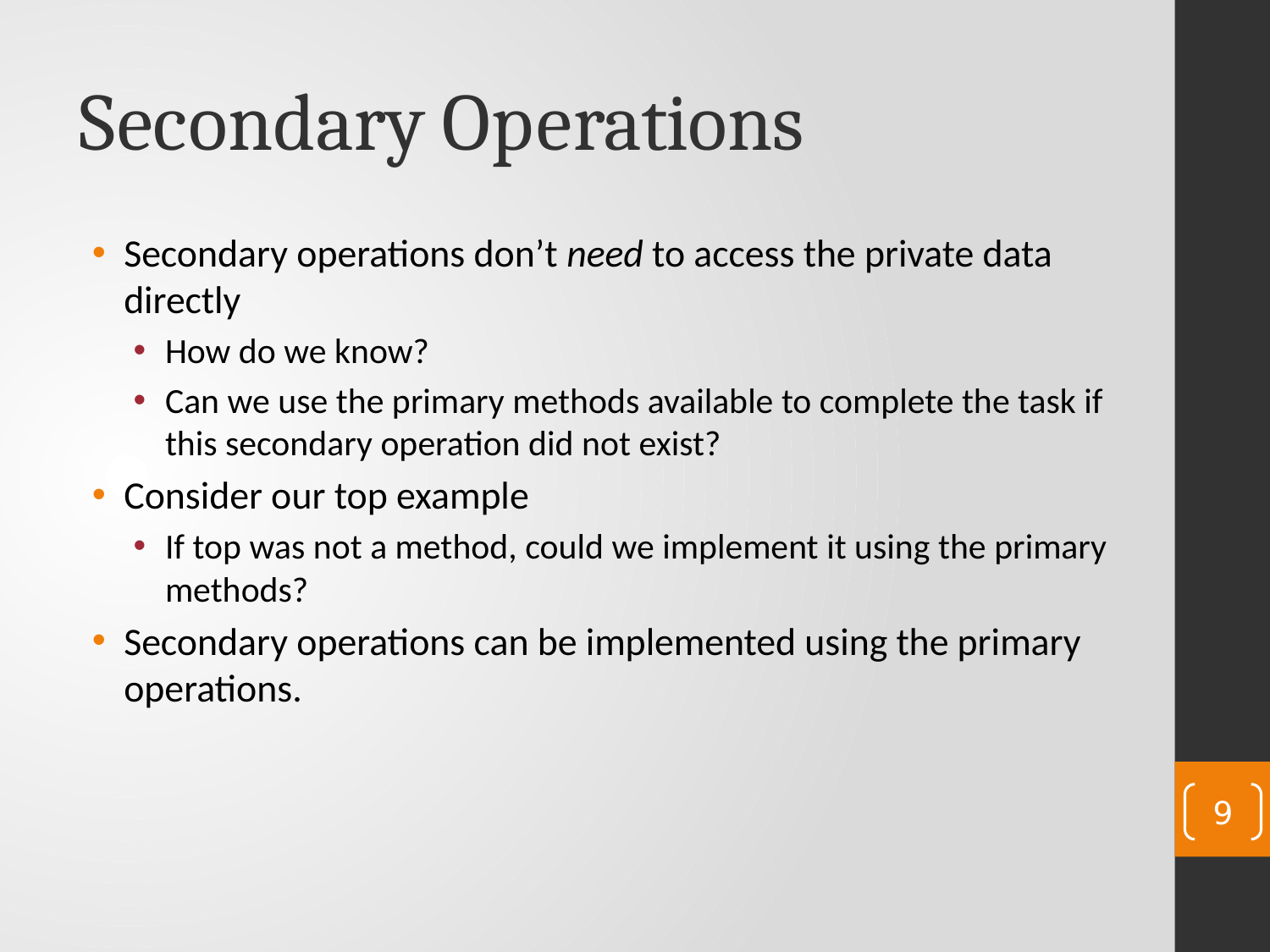

# Secondary Operations
Secondary operations don’t need to access the private data directly
How do we know?
Can we use the primary methods available to complete the task if this secondary operation did not exist?
Consider our top example
If top was not a method, could we implement it using the primary methods?
Secondary operations can be implemented using the primary operations.
9